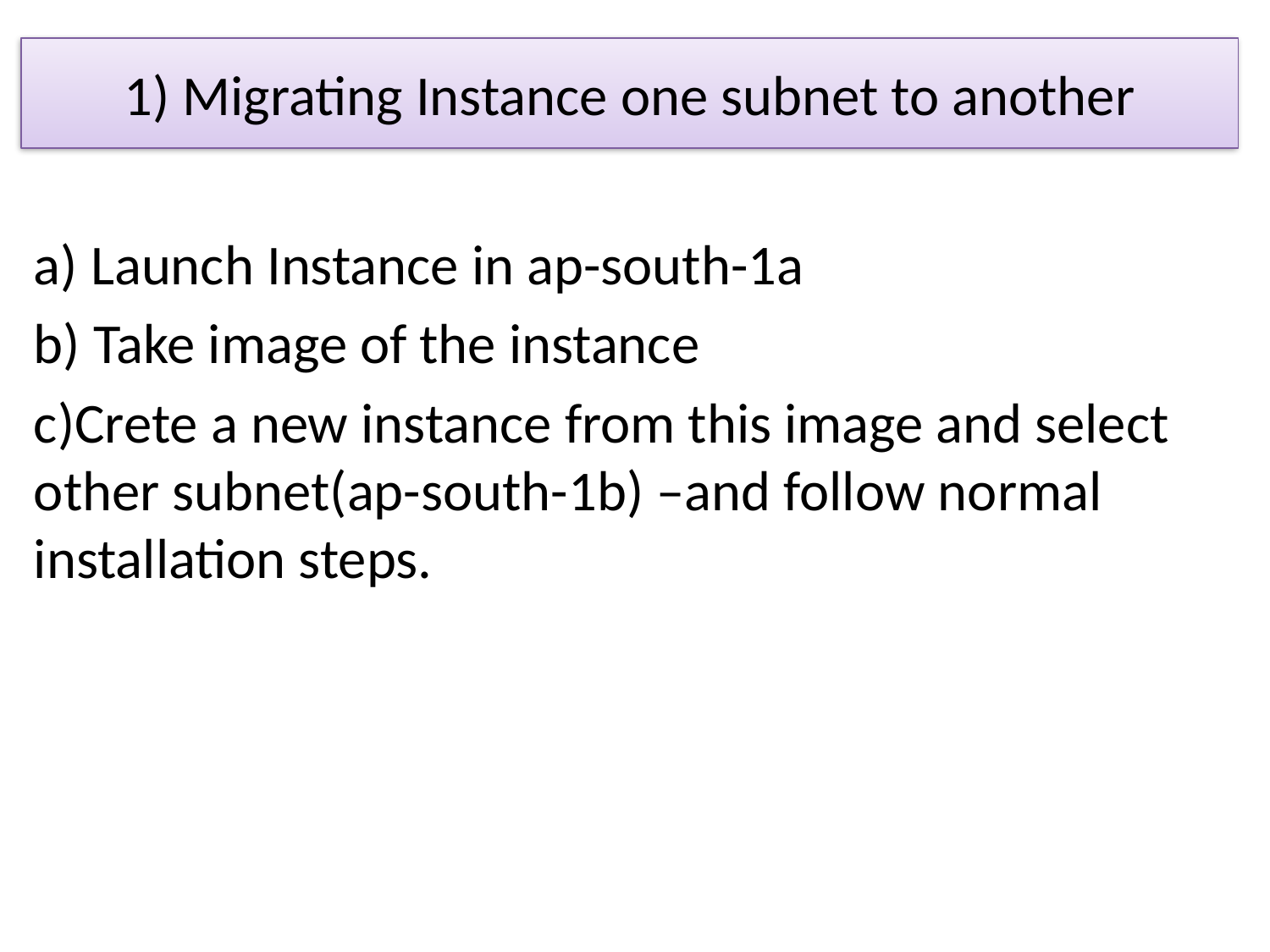

# 1) Migrating Instance one subnet to another
a) Launch Instance in ap-south-1a
b) Take image of the instance
c)Crete a new instance from this image and select other subnet(ap-south-1b) –and follow normal installation steps.